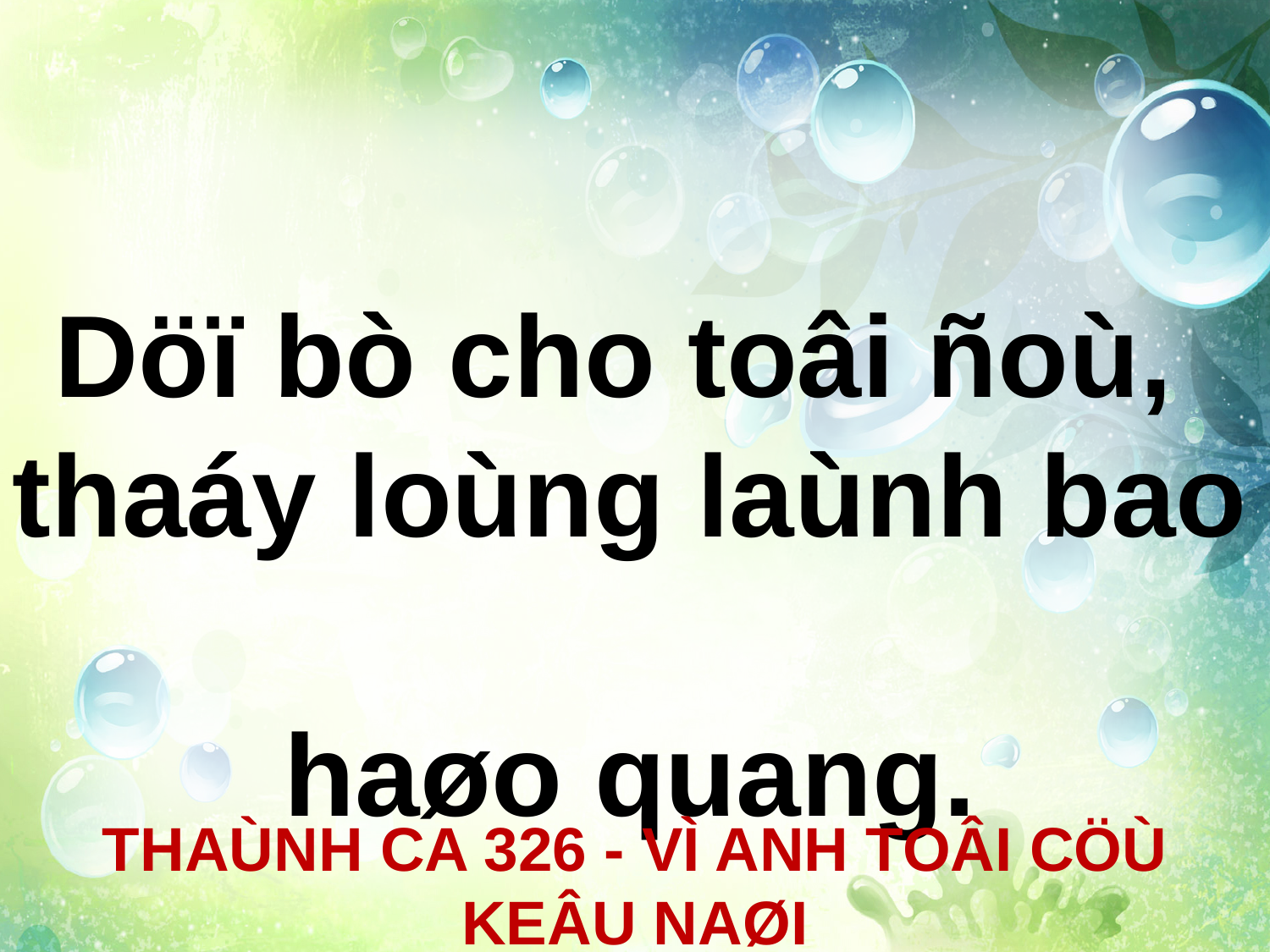

Döï bò cho toâi ñoù,
thaáy loùng laùnh bao
haøo quang.
THAÙNH CA 326 - VÌ ANH TOÂI CÖÙ KEÂU NAØI